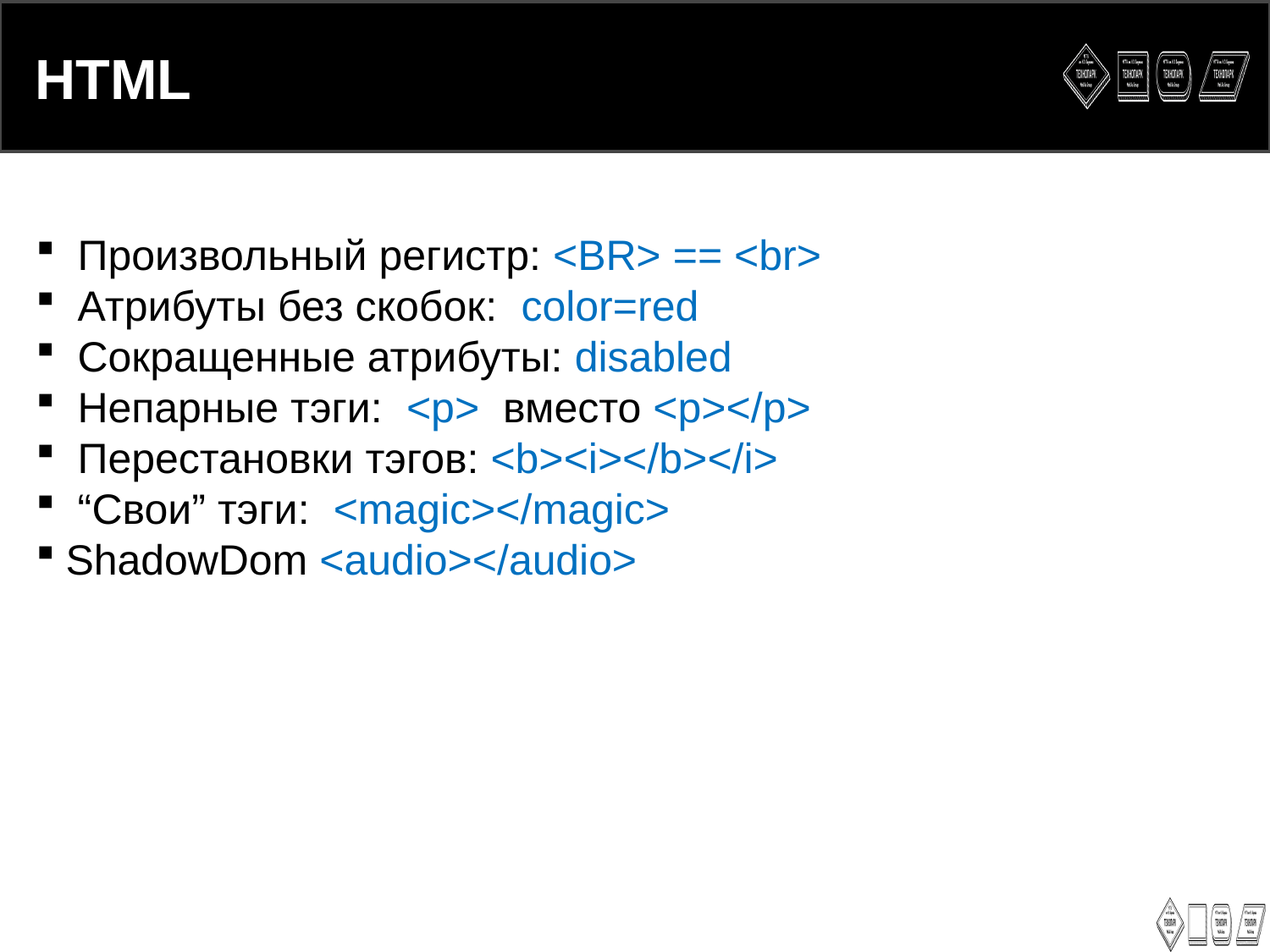

6
HTML
 Произвольный регистр: <BR> == <br>
 Атрибуты без скобок:  color=red
 Сокращенные атрибуты: disabled
 Непарные тэги:  <p>  вместо <p></p>
 Перестановки тэгов: <b><i></b></i>
 “Свои” тэги:  <magic></magic>
ShadowDom <audio></audio>